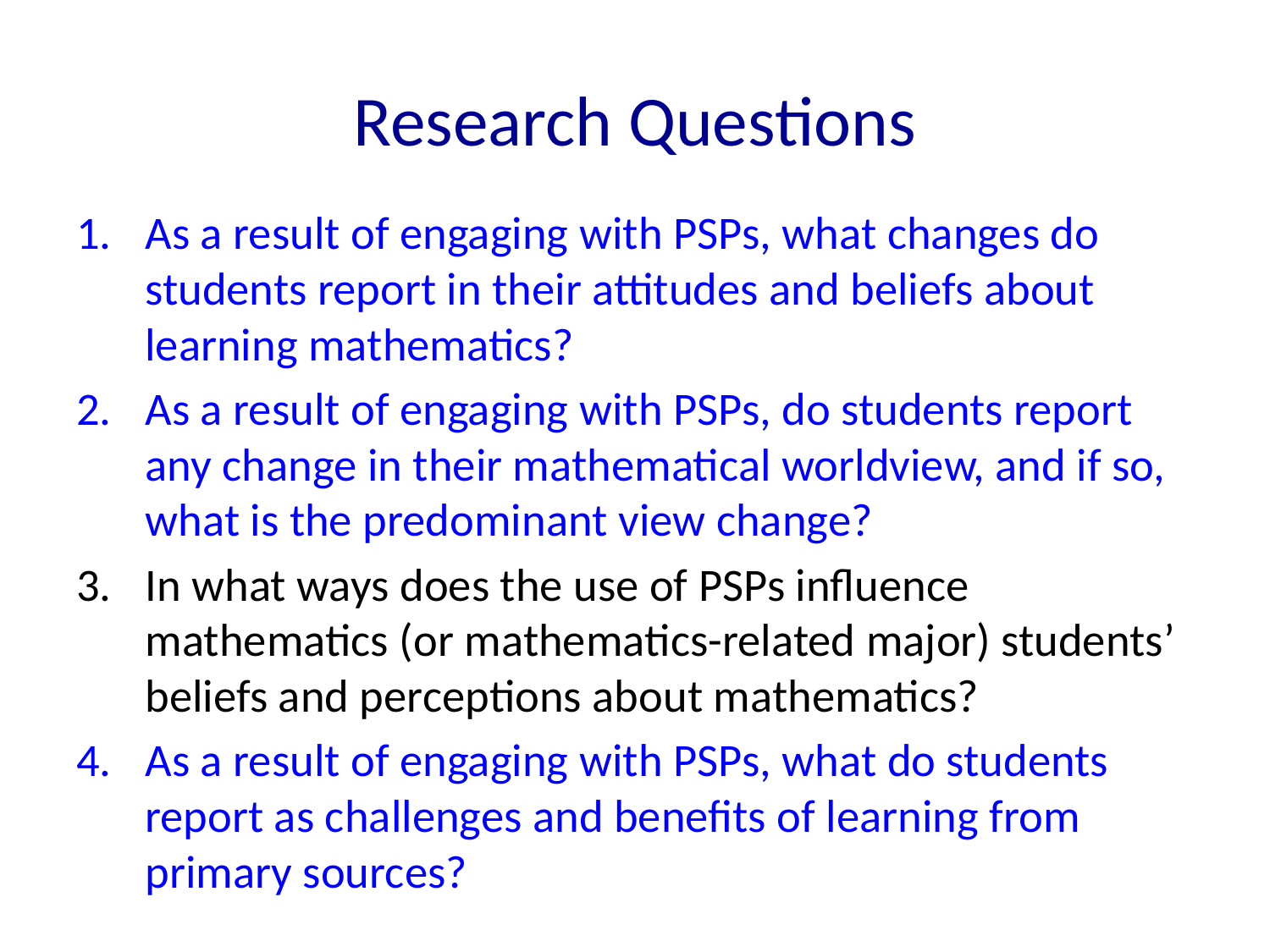

# Research Questions
As a result of engaging with PSPs, what changes do students report in their attitudes and beliefs about learning mathematics?
As a result of engaging with PSPs, do students report any change in their mathematical worldview, and if so, what is the predominant view change?
In what ways does the use of PSPs influence mathematics (or mathematics-related major) students’ beliefs and perceptions about mathematics?
As a result of engaging with PSPs, what do students report as challenges and benefits of learning from primary sources?